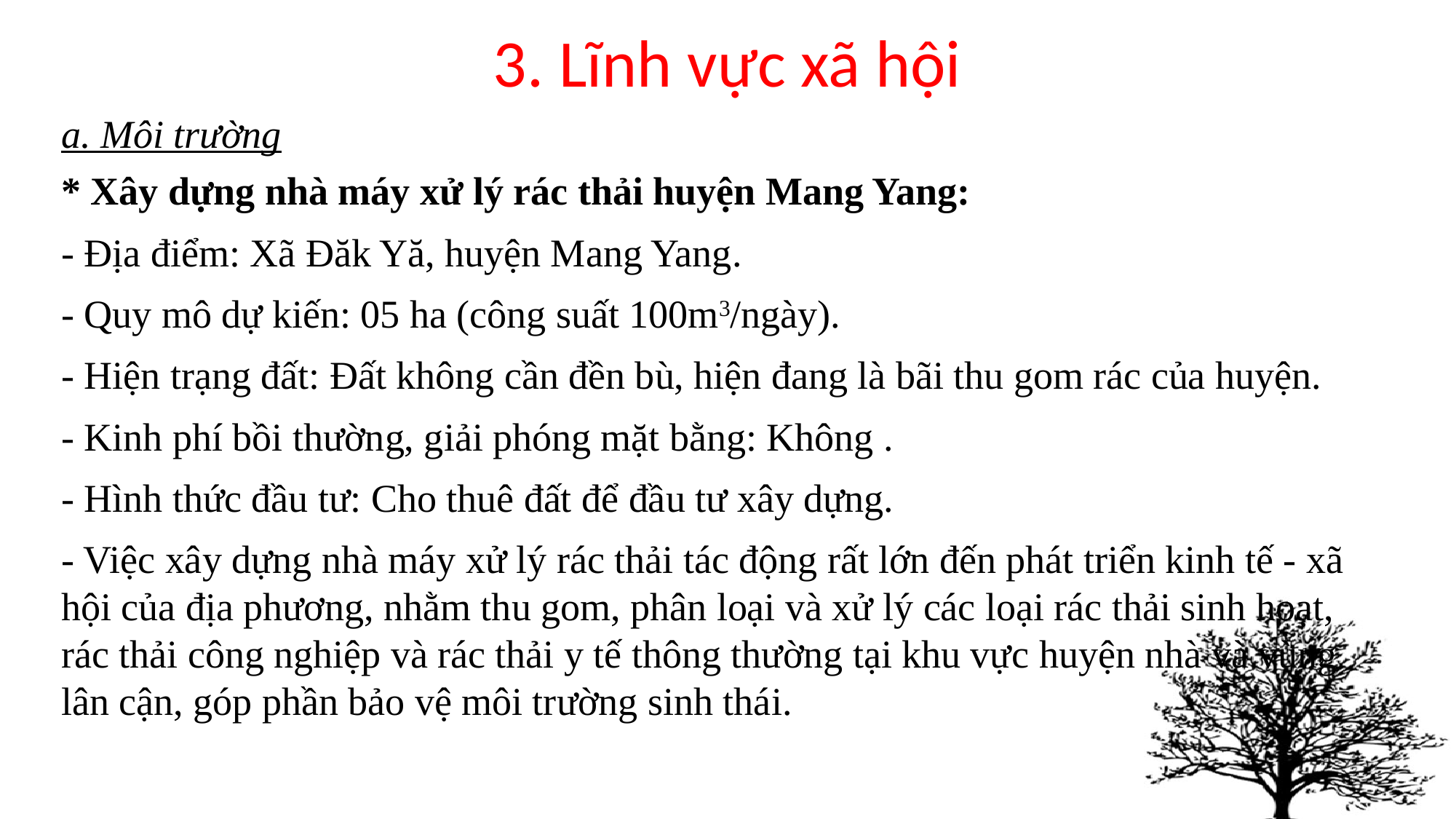

# 3. Lĩnh vực xã hội
a. Môi trường
* Xây dựng nhà máy xử lý rác thải huyện Mang Yang:
- Địa điểm: Xã Đăk Yă, huyện Mang Yang.
- Quy mô dự kiến: 05 ha (công suất 100m3/ngày).
- Hiện trạng đất: Đất không cần đền bù, hiện đang là bãi thu gom rác của huyện.
- Kinh phí bồi thường, giải phóng mặt bằng: Không .
- Hình thức đầu tư: Cho thuê đất để đầu tư xây dựng.
- Việc xây dựng nhà máy xử lý rác thải tác động rất lớn đến phát triển kinh tế - xã hội của địa phương, nhằm thu gom, phân loại và xử lý các loại rác thải sinh hoạt, rác thải công nghiệp và rác thải y tế thông thường tại khu vực huyện nhà và vùng lân cận, góp phần bảo vệ môi trường sinh thái.